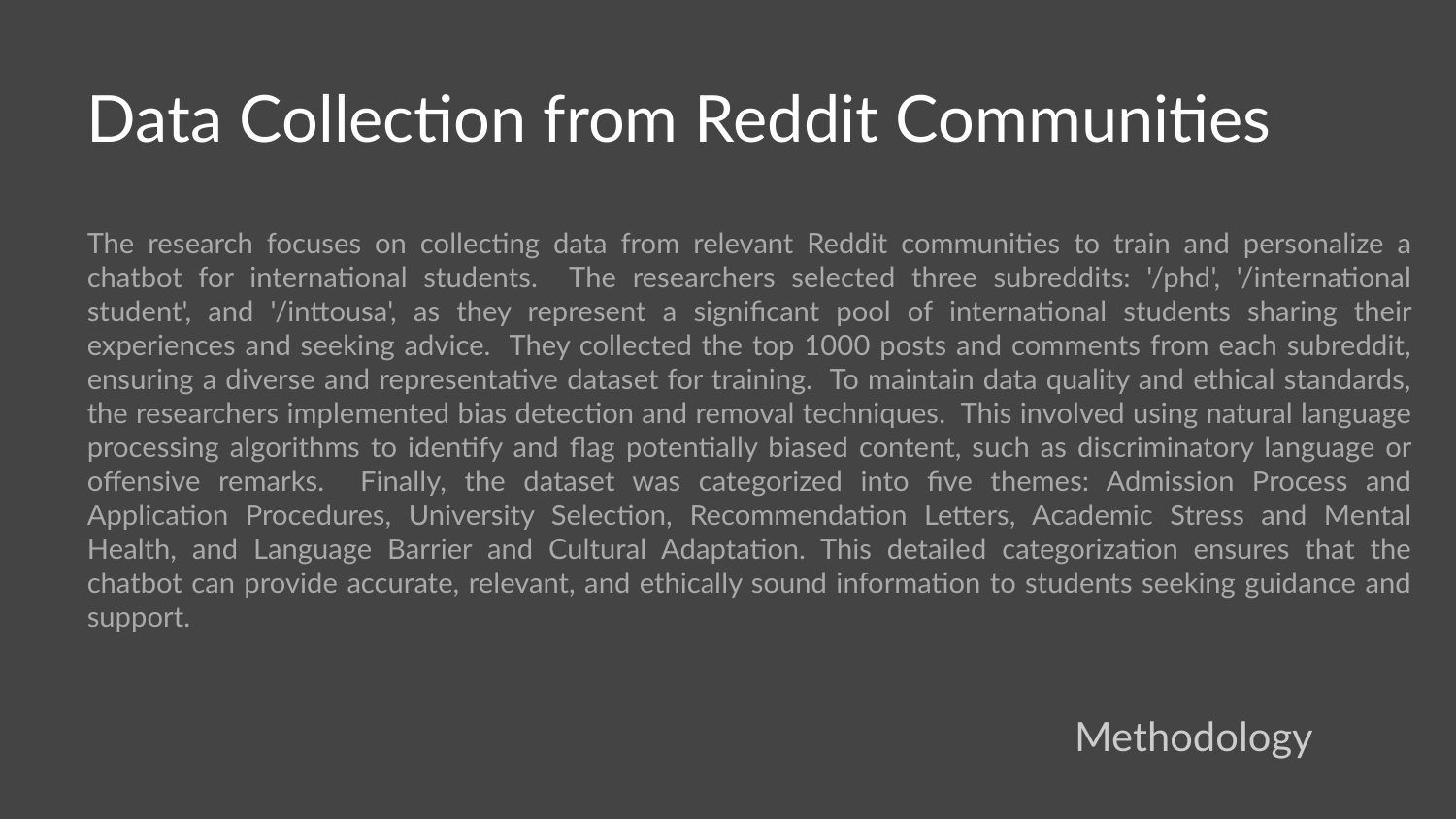

Data Collection from Reddit Communities
The research focuses on collecting data from relevant Reddit communities to train and personalize a chatbot for international students.  The researchers selected three subreddits: '/phd', '/international student', and '/inttousa', as they represent a significant pool of international students sharing their experiences and seeking advice.  They collected the top 1000 posts and comments from each subreddit, ensuring a diverse and representative dataset for training.  To maintain data quality and ethical standards, the researchers implemented bias detection and removal techniques.  This involved using natural language processing algorithms to identify and flag potentially biased content, such as discriminatory language or offensive remarks.  Finally, the dataset was categorized into five themes: Admission Process and Application Procedures, University Selection, Recommendation Letters, Academic Stress and Mental Health, and Language Barrier and Cultural Adaptation. This detailed categorization ensures that the chatbot can provide accurate, relevant, and ethically sound information to students seeking guidance and support.
Methodology